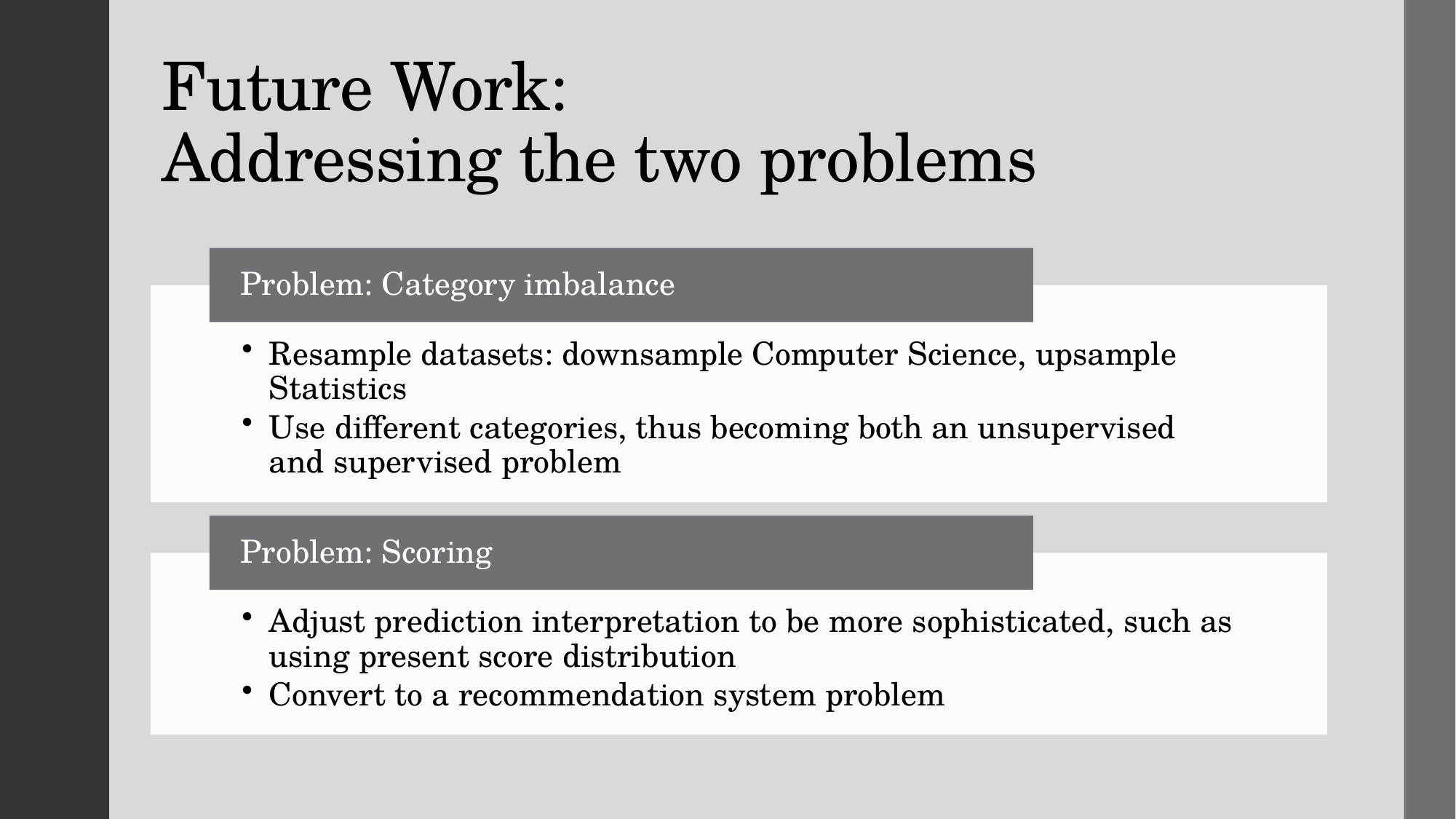

# Future Work: Addressing the two problems
Resample datasets: downsample Computer Science, upsample Statistics
Use different categories, thus becoming both an unsupervised and supervised problem
Problem: Category imbalance
Adjust prediction interpretation to be more sophisticated, such as using present score distribution
Convert to a recommendation system problem
Problem: Scoring